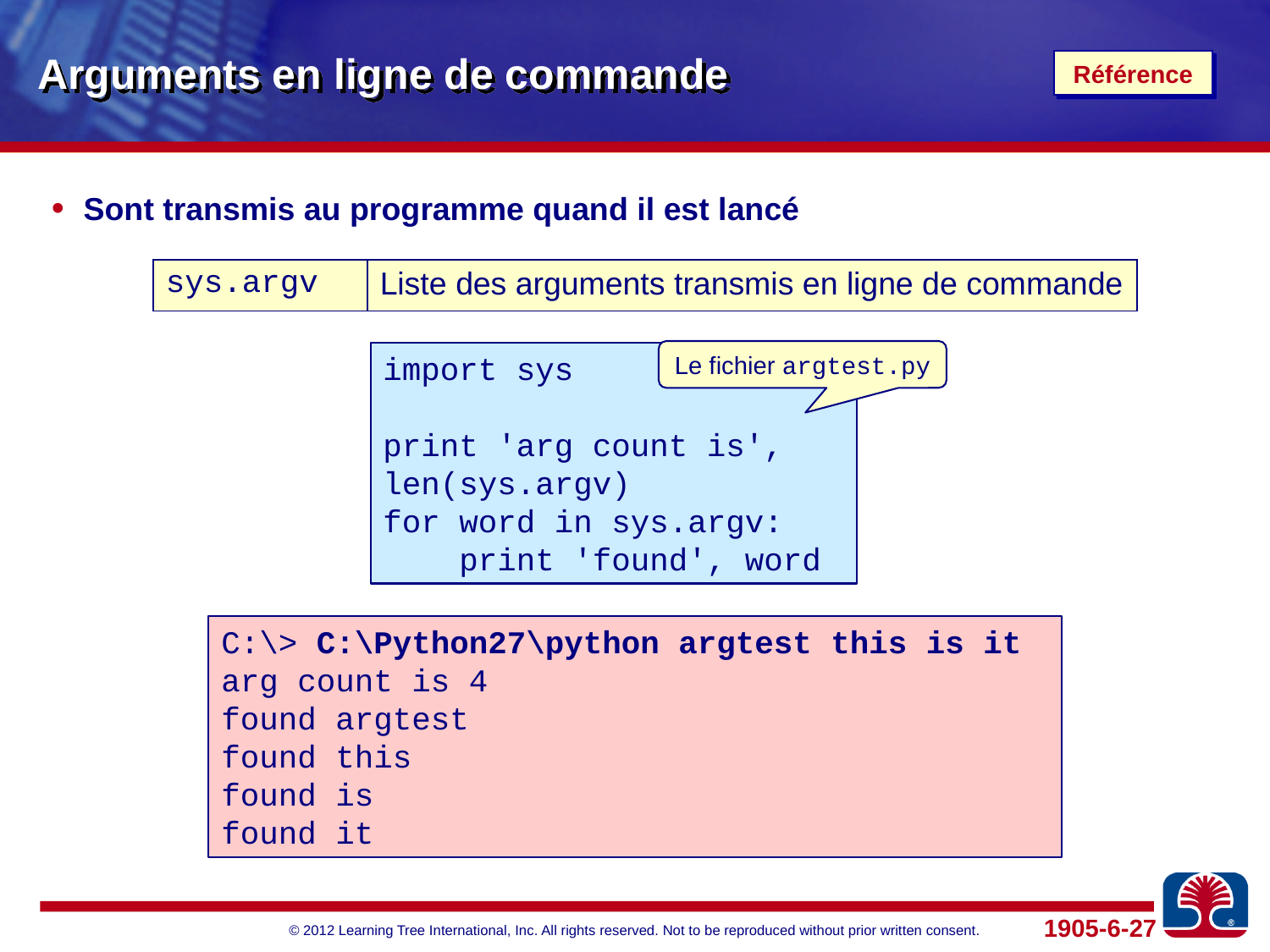

# Arguments en ligne de commande

Référence
Sont transmis au programme quand il est lancé

| sys.argv | Liste des arguments transmis en ligne de commande |
| --- | --- |
Le fichier argtest.py
import sys

print 'arg count is', len(sys.argv)
for word in sys.argv:
    print 'found', word
C:\> C:\Python27\python argtest this is it
arg count is 4
found argtest
found this
found is
found it